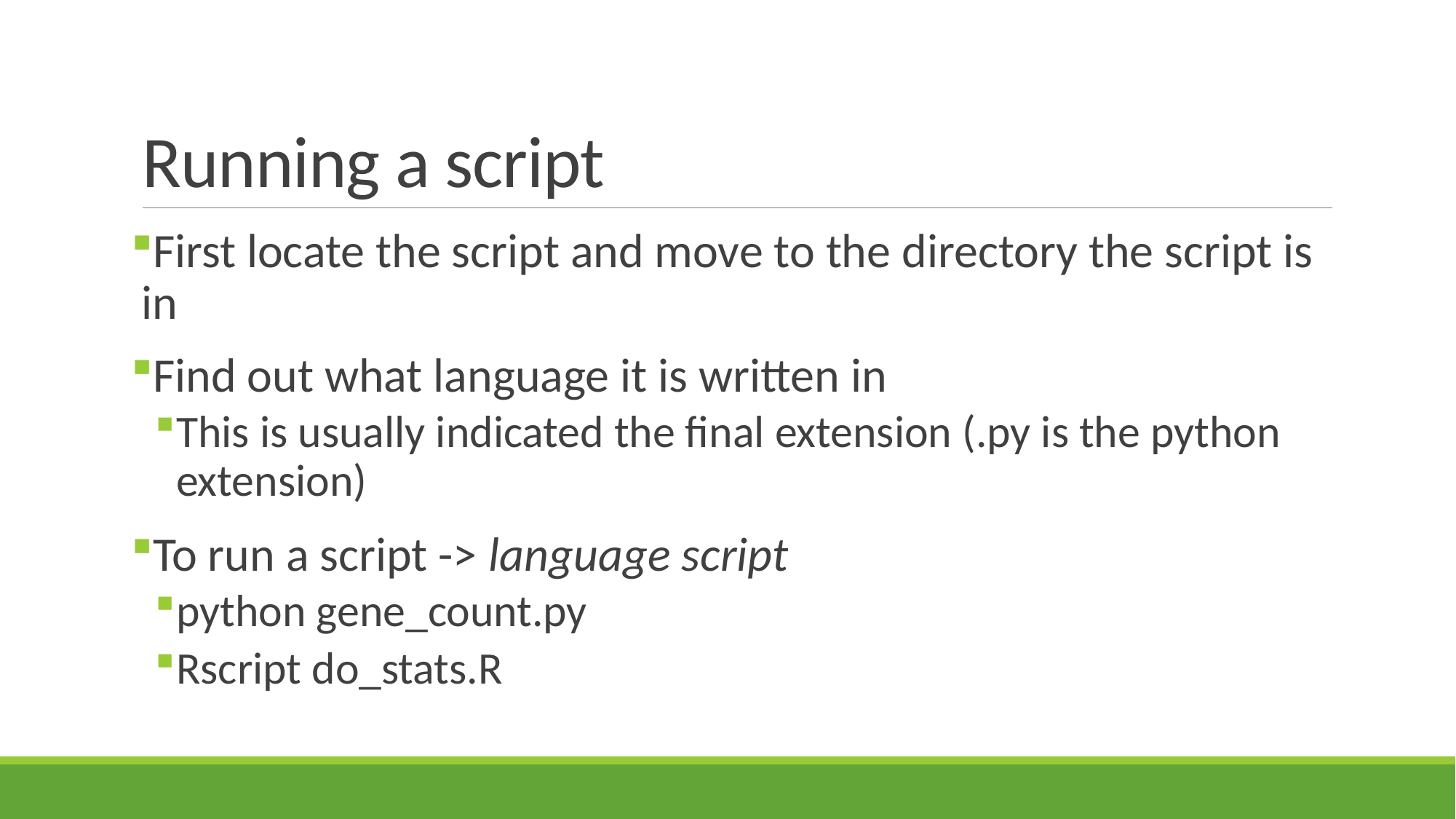

# Running a script
First locate the script and move to the directory the script is in
Find out what language it is written in
This is usually indicated the final extension (.py is the python extension)
To run a script -> language script
python gene_count.py
Rscript do_stats.R